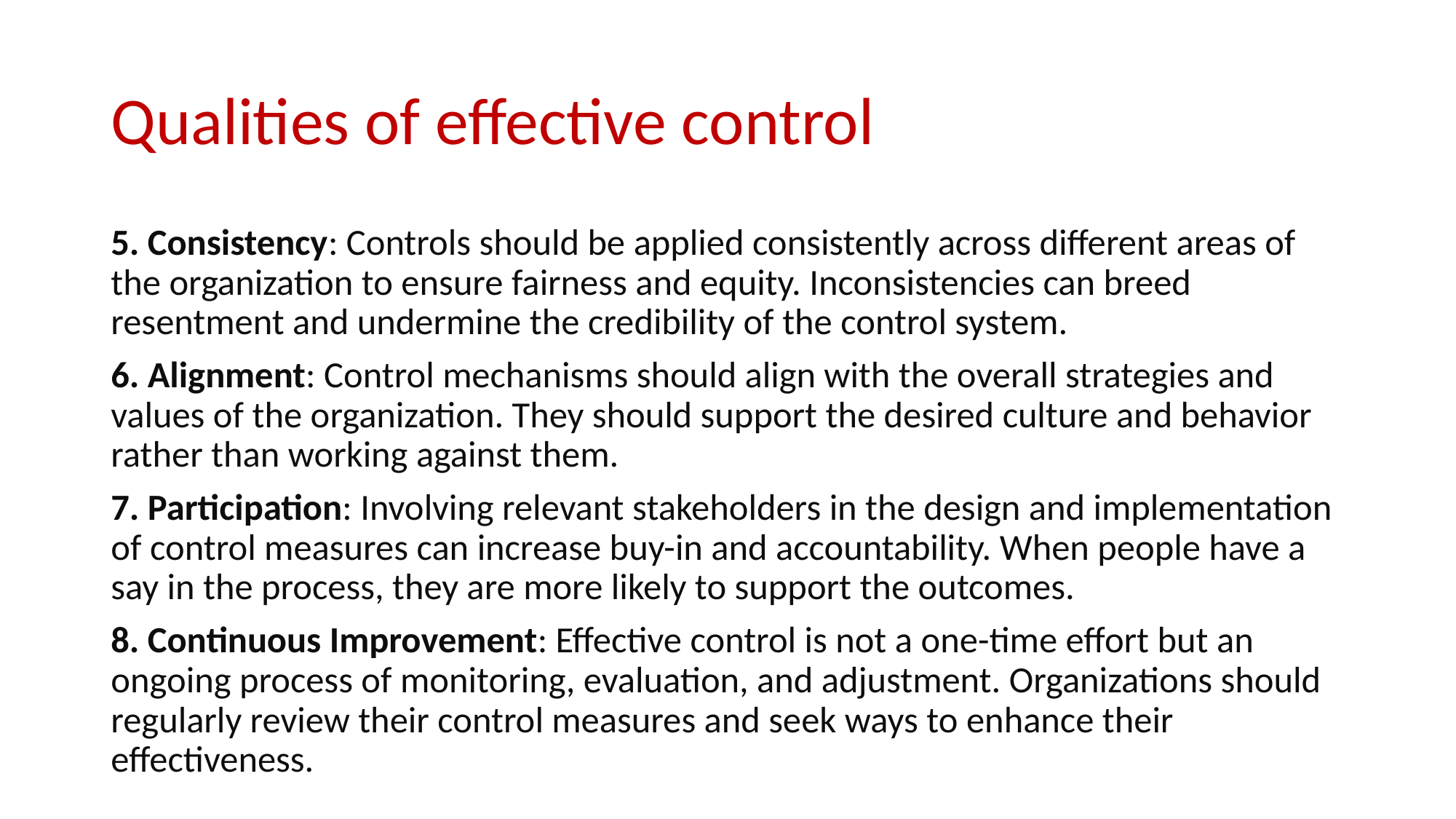

# Qualities of effective control
5. Consistency: Controls should be applied consistently across different areas of the organization to ensure fairness and equity. Inconsistencies can breed resentment and undermine the credibility of the control system.
6. Alignment: Control mechanisms should align with the overall strategies and values of the organization. They should support the desired culture and behavior rather than working against them.
7. Participation: Involving relevant stakeholders in the design and implementation of control measures can increase buy-in and accountability. When people have a say in the process, they are more likely to support the outcomes.
8. Continuous Improvement: Effective control is not a one-time effort but an ongoing process of monitoring, evaluation, and adjustment. Organizations should regularly review their control measures and seek ways to enhance their effectiveness.